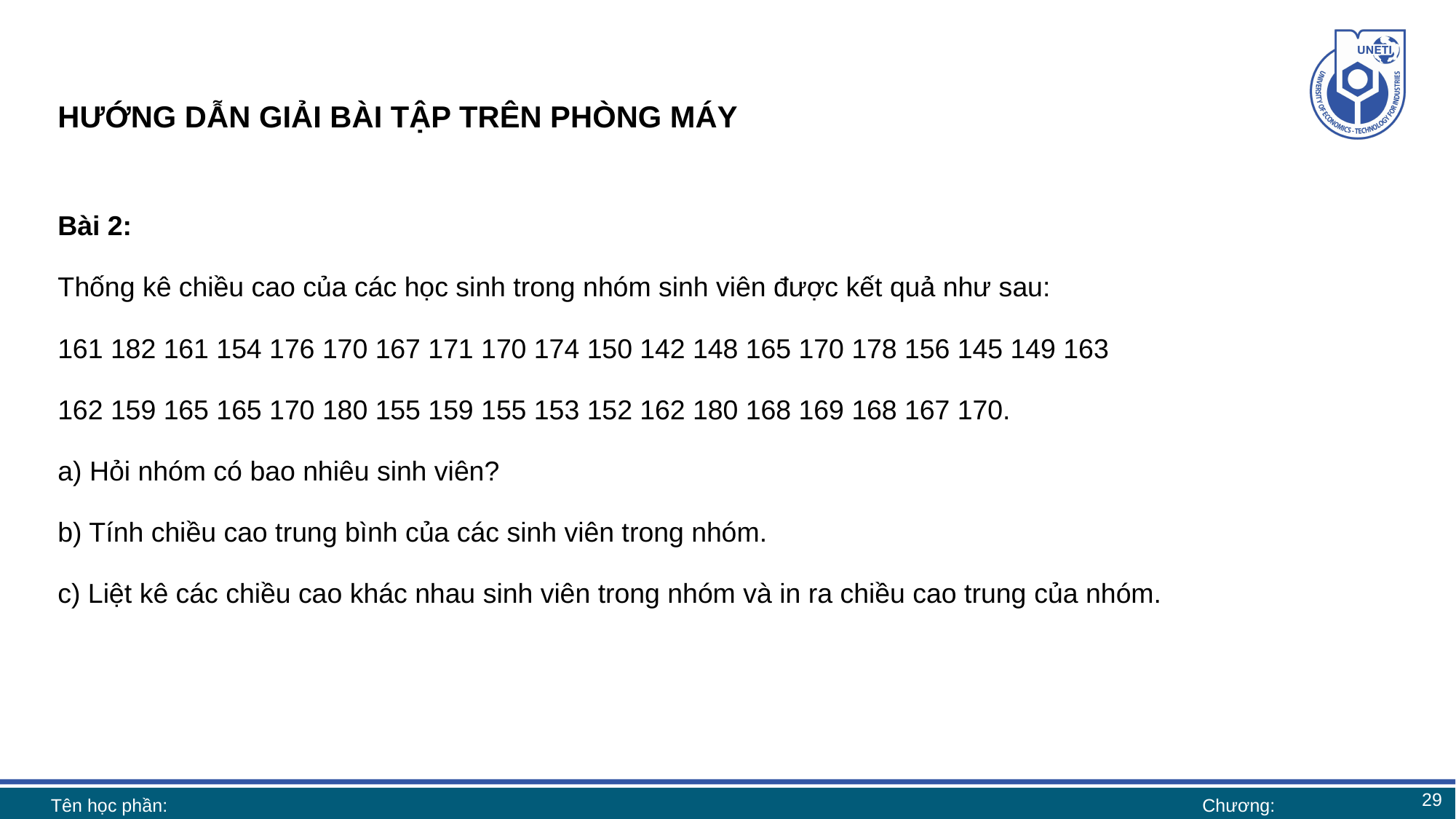

# HƯỚNG DẪN GIẢI BÀI TẬP TRÊN PHÒNG MÁY
Bài 2:
Thống kê chiều cao của các học sinh trong nhóm sinh viên được kết quả như sau:
161 182 161 154 176 170 167 171 170 174 150 142 148 165 170 178 156 145 149 163
162 159 165 165 170 180 155 159 155 153 152 162 180 168 169 168 167 170.
a) Hỏi nhóm có bao nhiêu sinh viên?
b) Tính chiều cao trung bình của các sinh viên trong nhóm.
c) Liệt kê các chiều cao khác nhau sinh viên trong nhóm và in ra chiều cao trung của nhóm.
29
Tên học phần:
Chương: